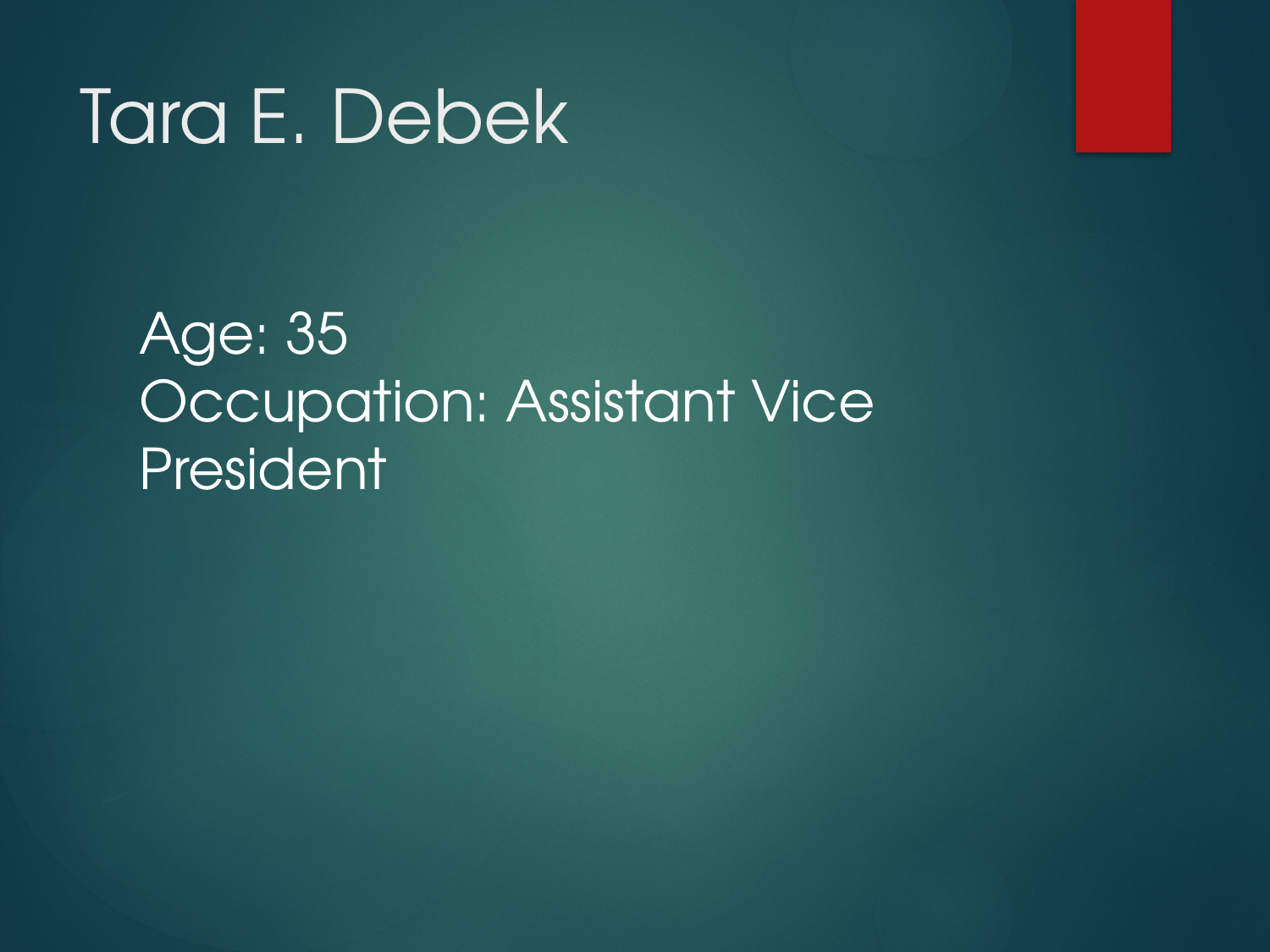

# Tara E. Debek

Age: 35
Occupation: Assistant Vice President